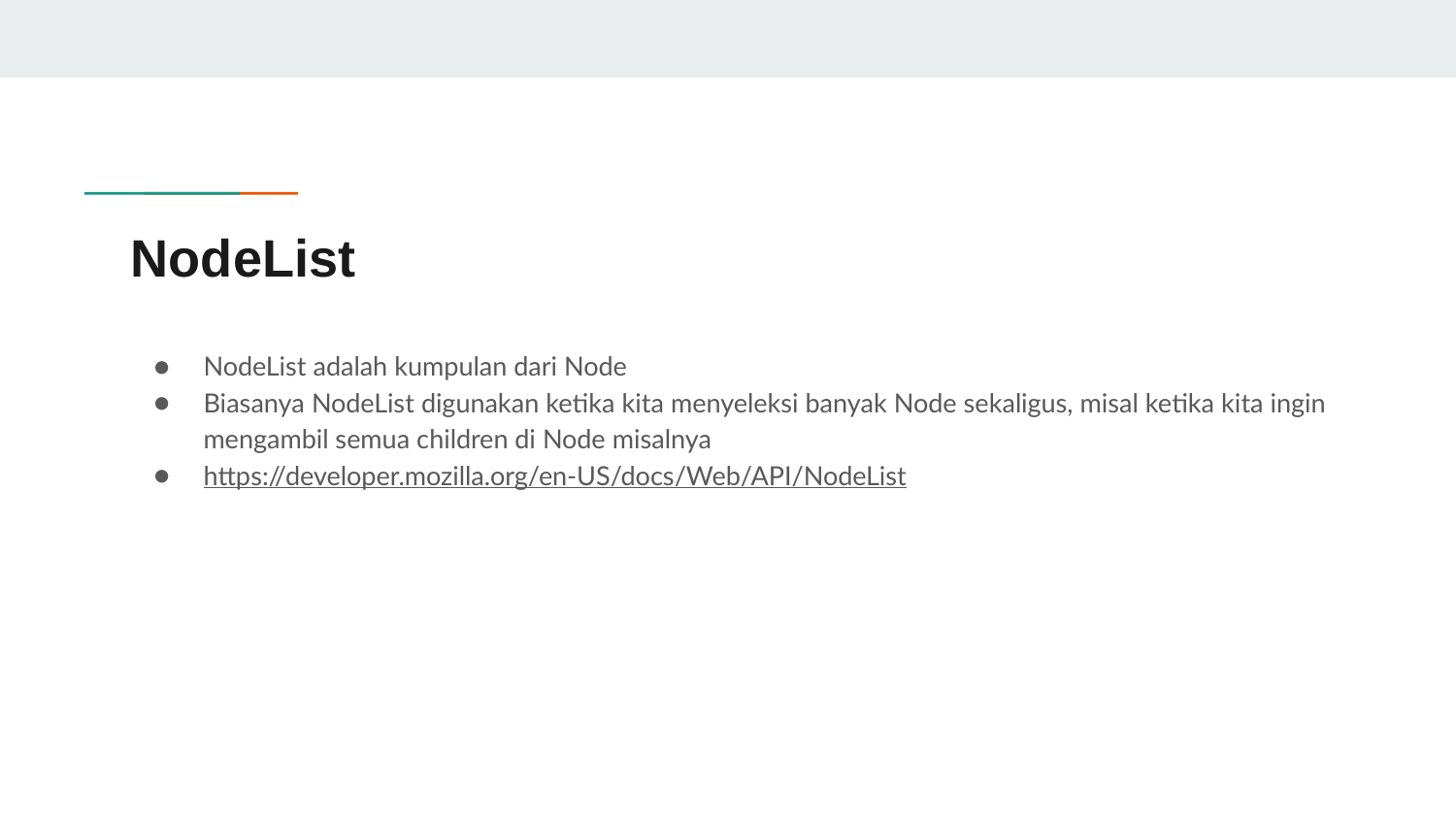

# NodeList
NodeList adalah kumpulan dari Node
Biasanya NodeList digunakan ketika kita menyeleksi banyak Node sekaligus, misal ketika kita ingin mengambil semua children di Node misalnya
https://developer.mozilla.org/en-US/docs/Web/API/NodeList